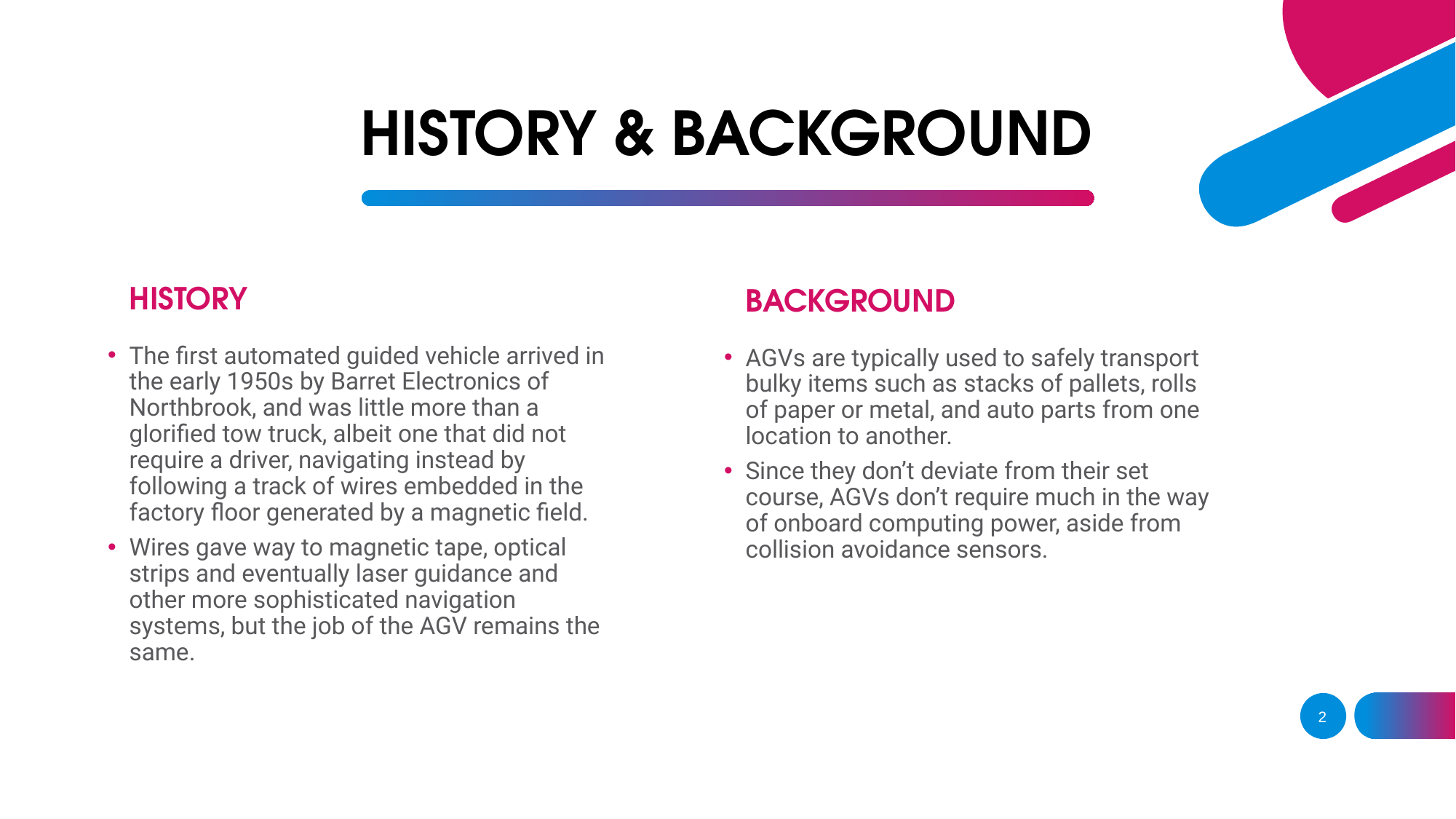

# HISTORY & BACKGROUND
HISTORY
BACKGROUND
The first automated guided vehicle arrived in the early 1950s by Barret Electronics of Northbrook, and was little more than a glorified tow truck, albeit one that did not require a driver, navigating instead by following a track of wires embedded in the factory floor generated by a magnetic field.
Wires gave way to magnetic tape, optical strips and eventually laser guidance and other more sophisticated navigation systems, but the job of the AGV remains the same.
AGVs are typically used to safely transport bulky items such as stacks of pallets, rolls of paper or metal, and auto parts from one location to another.
Since they don’t deviate from their set course, AGVs don’t require much in the way of onboard computing power, aside from collision avoidance sensors.
2